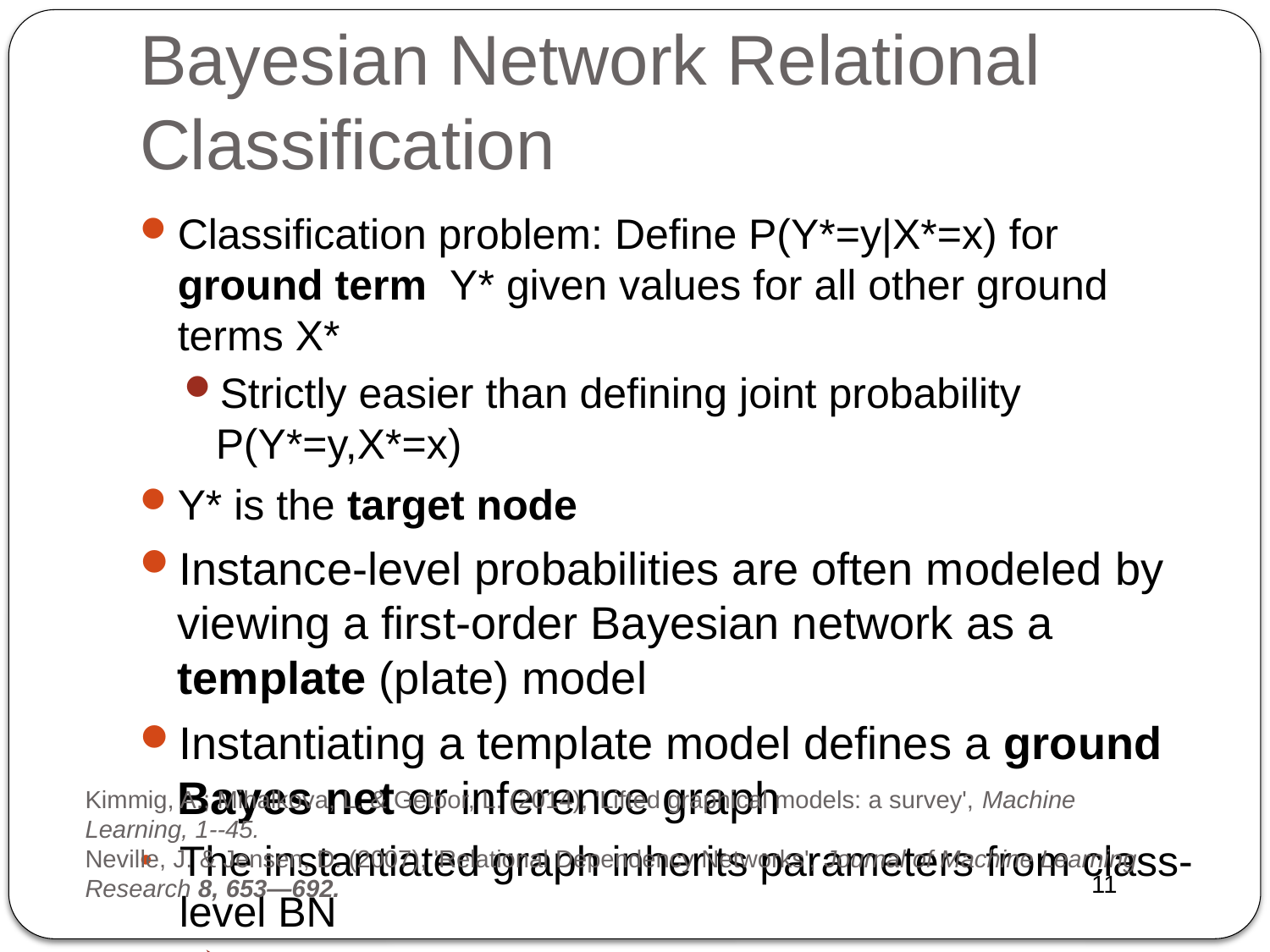

# Bayesian Network Relational Classification
Classification problem: Define P(Y*=y|X*=x) for ground term  Y* given values for all other ground terms X*
Strictly easier than defining joint probability P(Y*=y,X*=x)
Y* is the target node
Instance-level probabilities are often modeled by viewing a first-order Bayesian network as a template (plate) model
Instantiating a template model defines a ground Bayes net or inference graph
The instantiated graph inherits parameters from class-level BN
parameters for individuals from the same class are tied

Kimmig, A.; Mihalkova, L. & Getoor, L. (2014), 'Lifted graphical models: a survey', Machine Learning, 1--45.
Neville, J. & Jensen, D. (2007), 'Relational Dependency Networks', Journal of Machine Learning Research 8, 653—692.